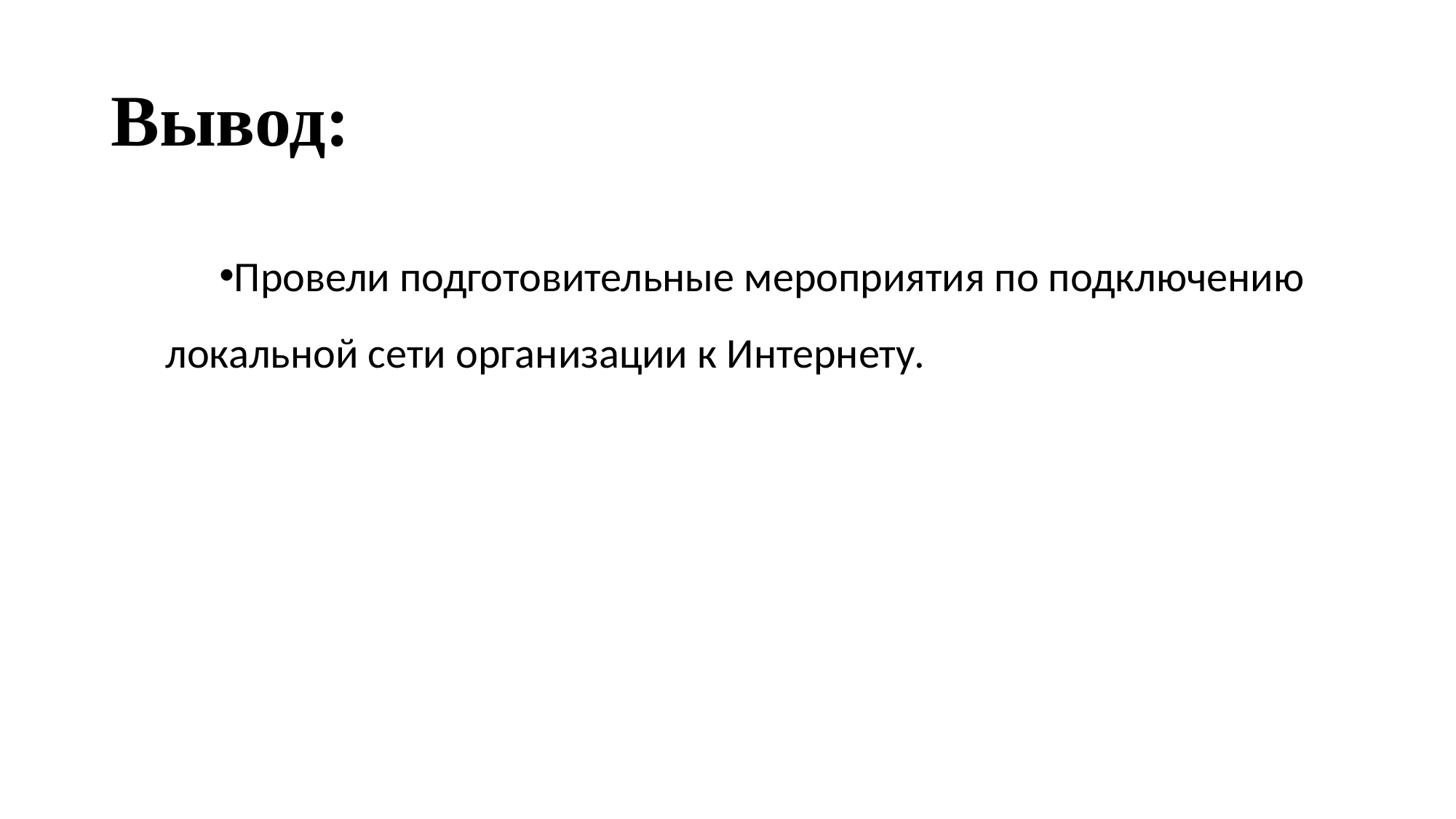

# Вывод:
Провели подготовительные мероприятия по подключению локальной сети организации к Интернету.